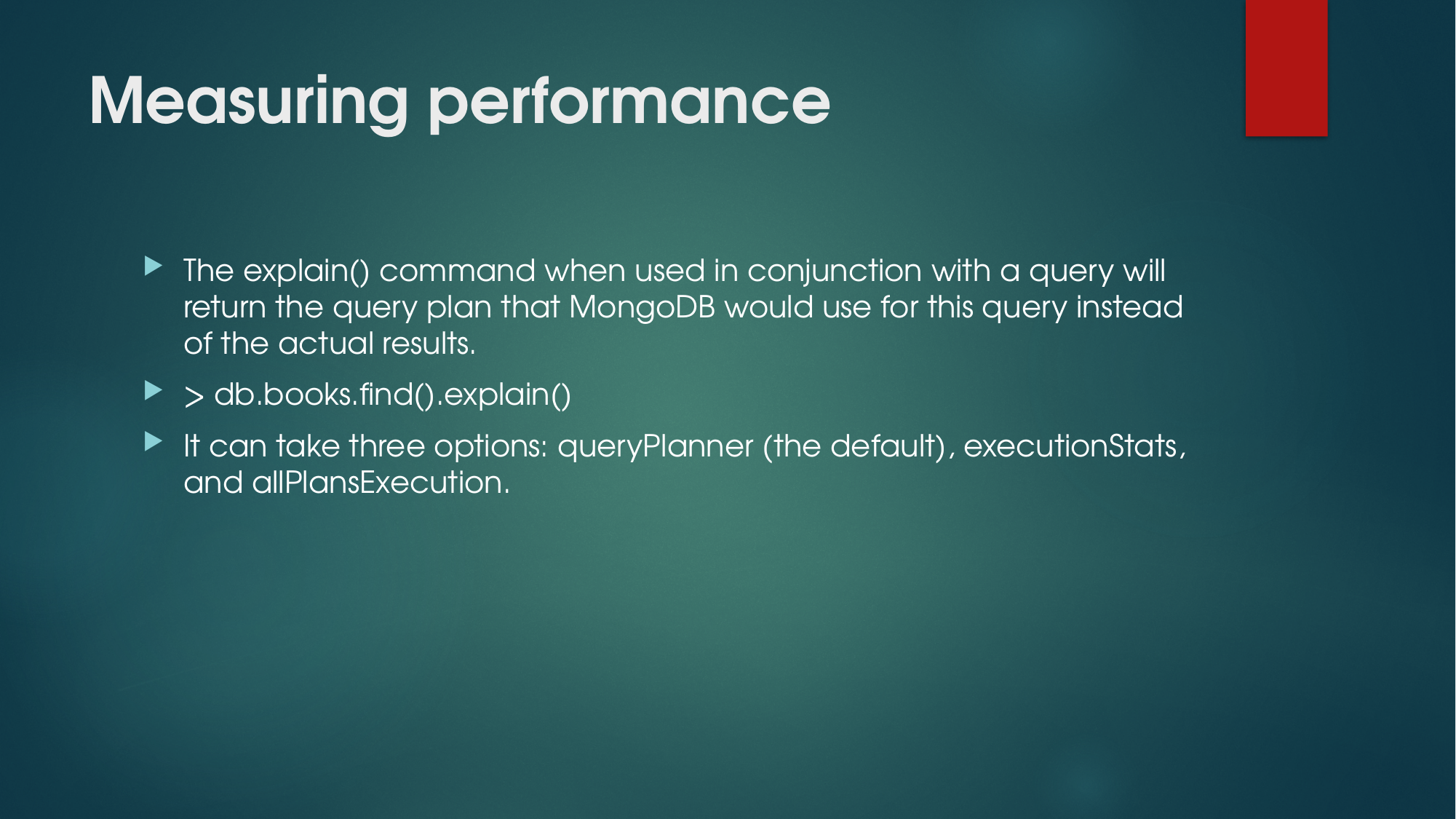

# Measuring performance
The explain() command when used in conjunction with a query will return the query plan that MongoDB would use for this query instead of the actual results.
> db.books.find().explain()
It can take three options: queryPlanner (the default), executionStats, and allPlansExecution.